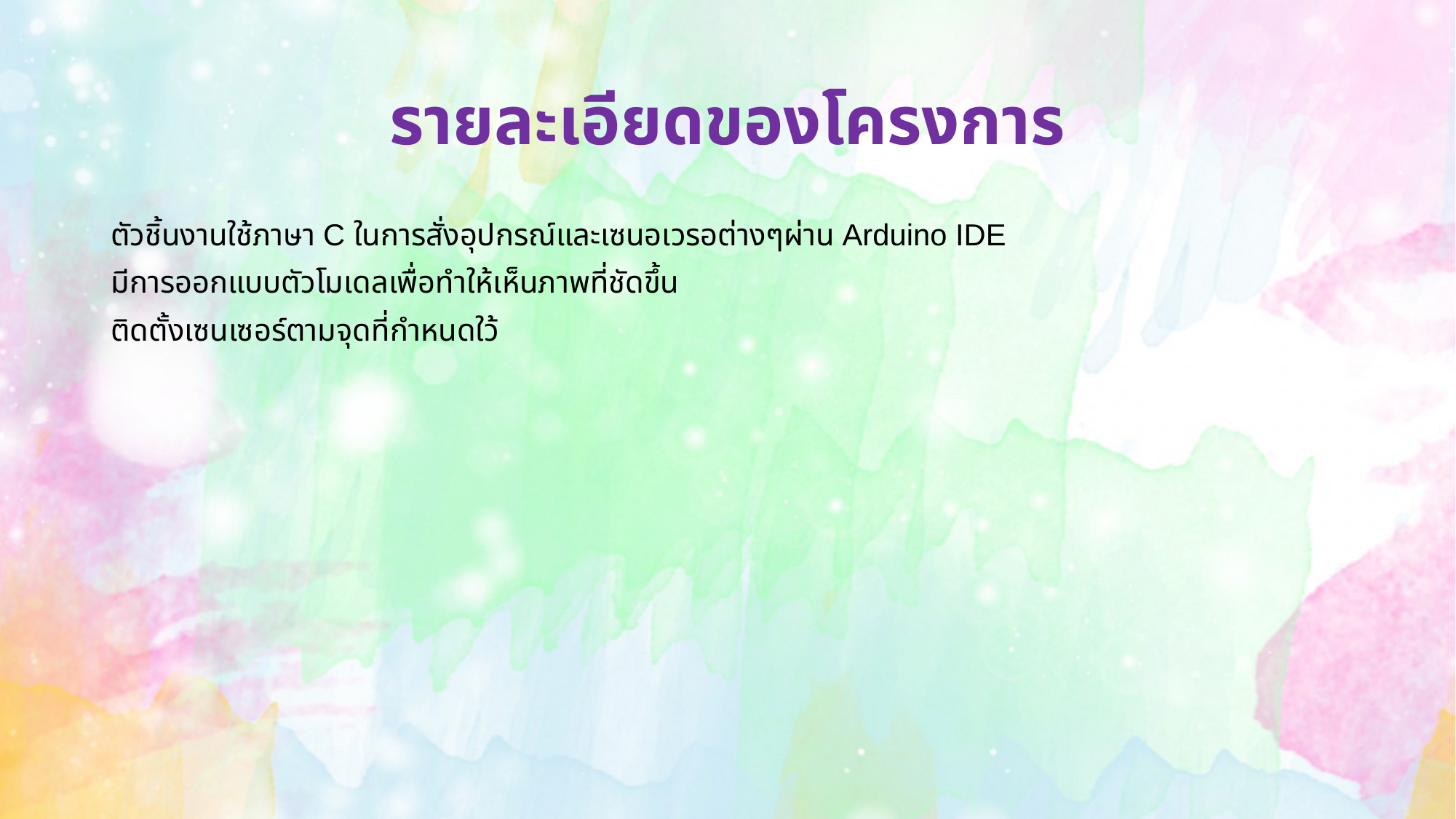

# รายละเอียดของโครงการ
ตัวชิ้นงานใช้ภาษา C ในการสั่งอุปกรณ์และเซนอเวรอต่างๆผ่าน Arduino IDE
มีการออกแบบตัวโมเดลเพื่อทำให้เห็นภาพที่ชัดขึ้น
ติดตั้งเซนเซอร์ตามจุดที่กำหนดใว้